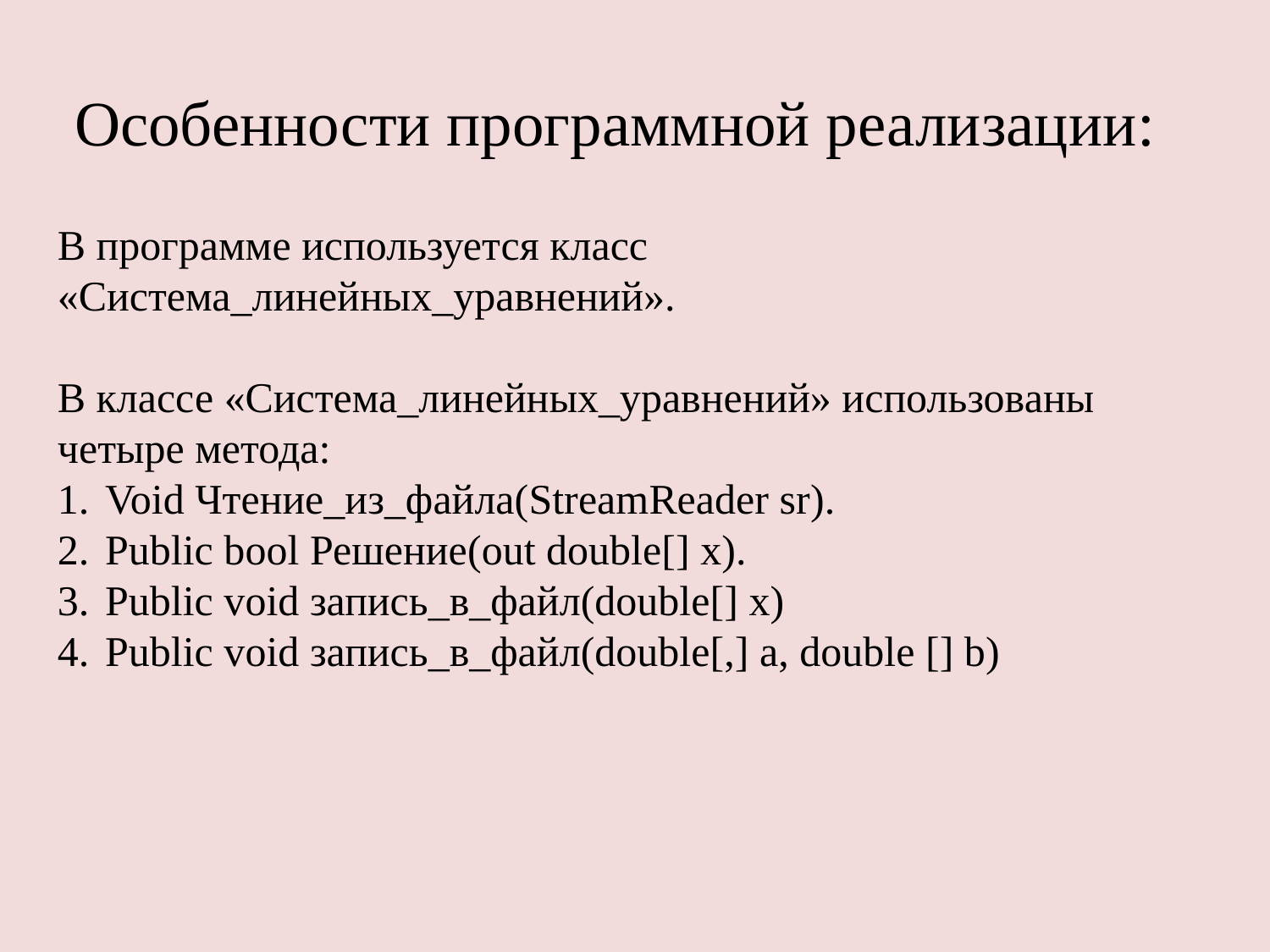

Особенности программной реализации:

В программе используется класс  «Система_линейных_уравнений».

В классе «Система_линейных_уравнений» использованы четыре метода:
Void Чтение_из_файла(StreamReader sr).
Public bool Решение(out double[] x).
Public void запись_в_файл(double[] x)
Public void запись_в_файл(double[,] a, double [] b)